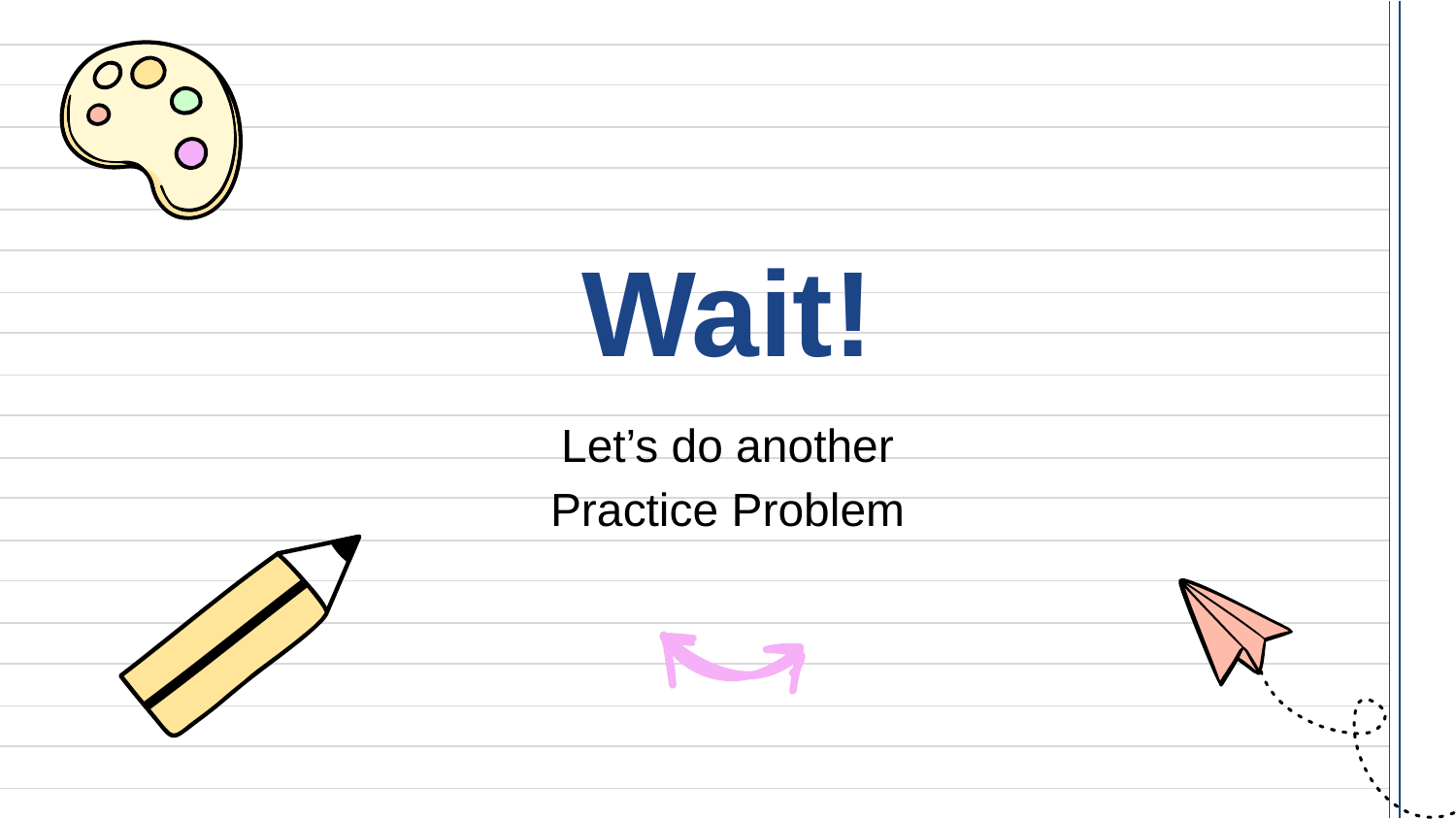

# Wait!
Let’s do another Practice Problem